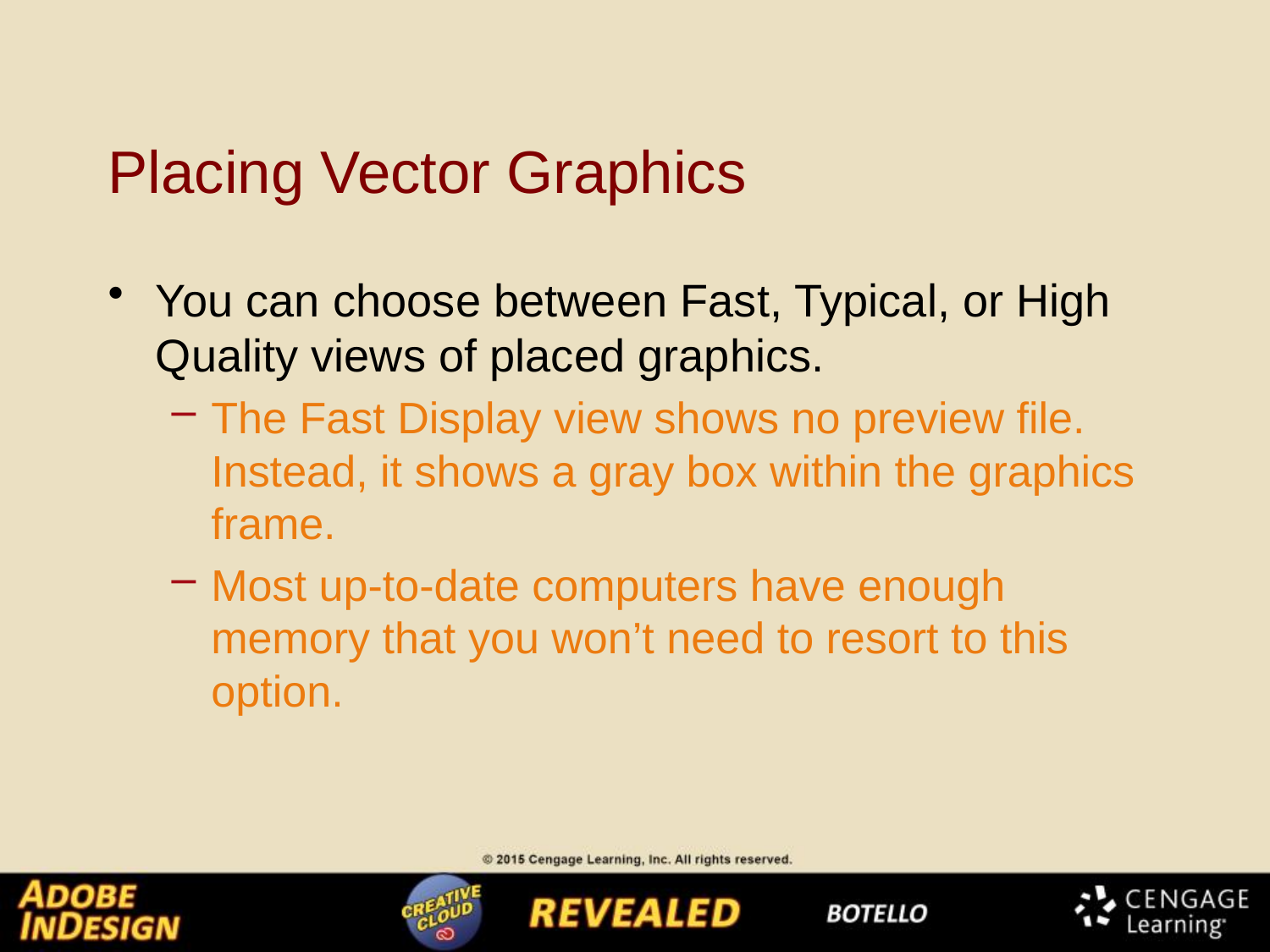

# Placing Vector Graphics
You can choose between Fast, Typical, or High Quality views of placed graphics.
The Fast Display view shows no preview file. Instead, it shows a gray box within the graphics frame.
Most up-to-date computers have enough memory that you won’t need to resort to this option.